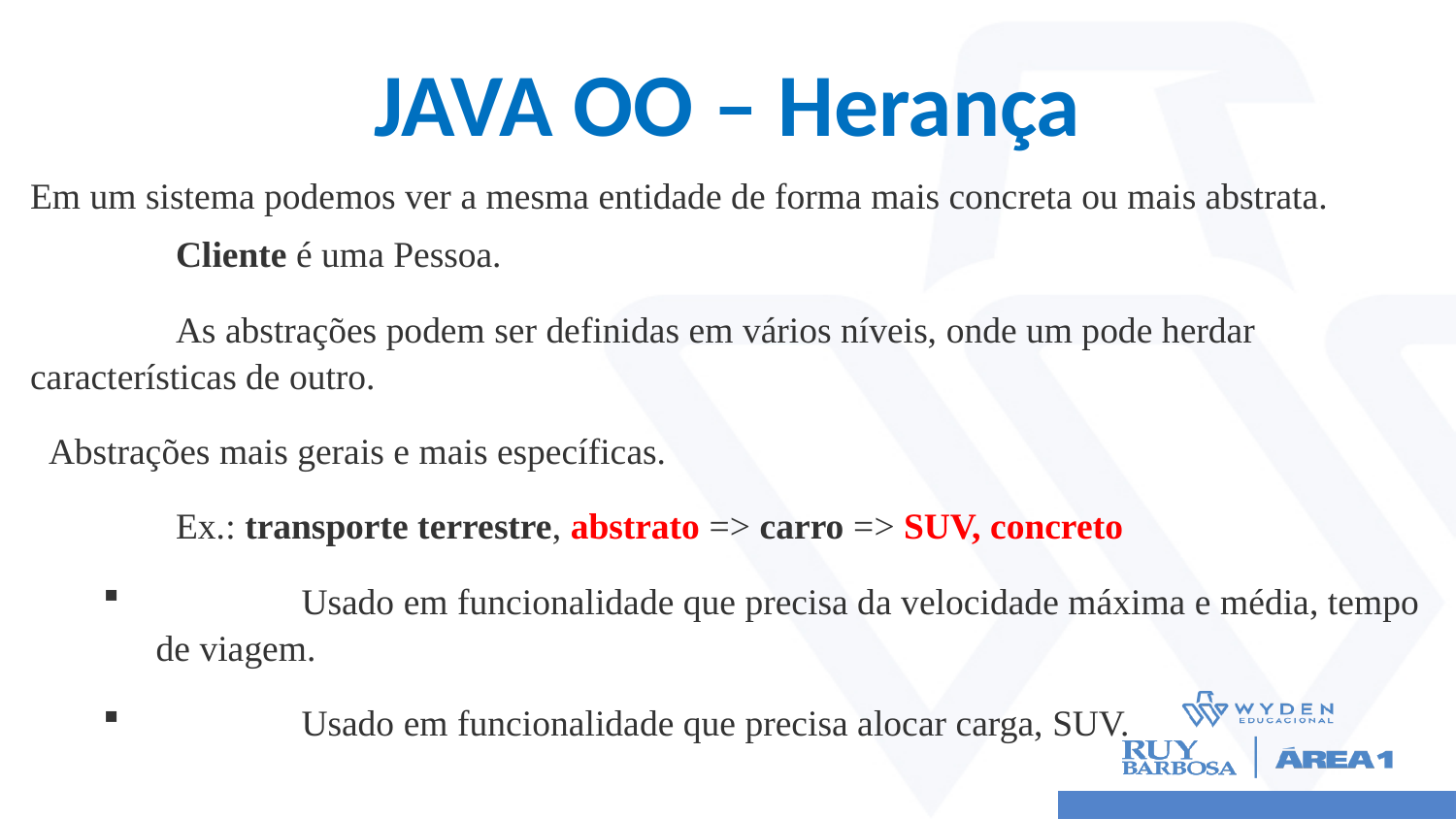

# JAVA OO – Herança
Em um sistema podemos ver a mesma entidade de forma mais concreta ou mais abstrata.
  	Cliente é uma Pessoa.
 	As abstrações podem ser definidas em vários níveis, onde um pode herdar características de outro.
  Abstrações mais gerais e mais específicas.
 	Ex.: transporte terrestre, abstrato => carro => SUV, concreto
 	Usado em funcionalidade que precisa da velocidade máxima e média, tempo de viagem.
 	Usado em funcionalidade que precisa alocar carga, SUV.